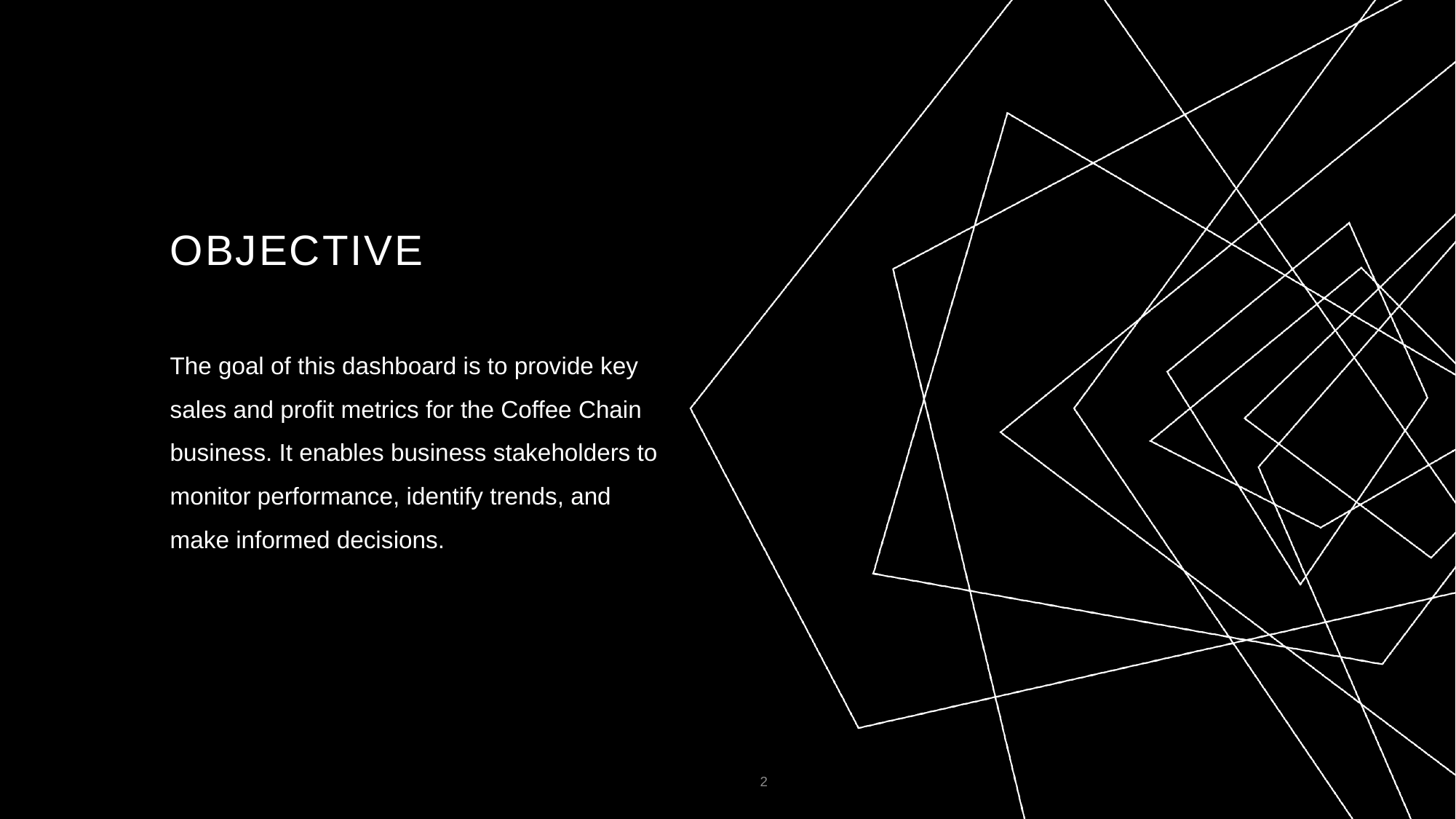

# Objective
The goal of this dashboard is to provide key sales and profit metrics for the Coffee Chain business. It enables business stakeholders to monitor performance, identify trends, and make informed decisions.
2